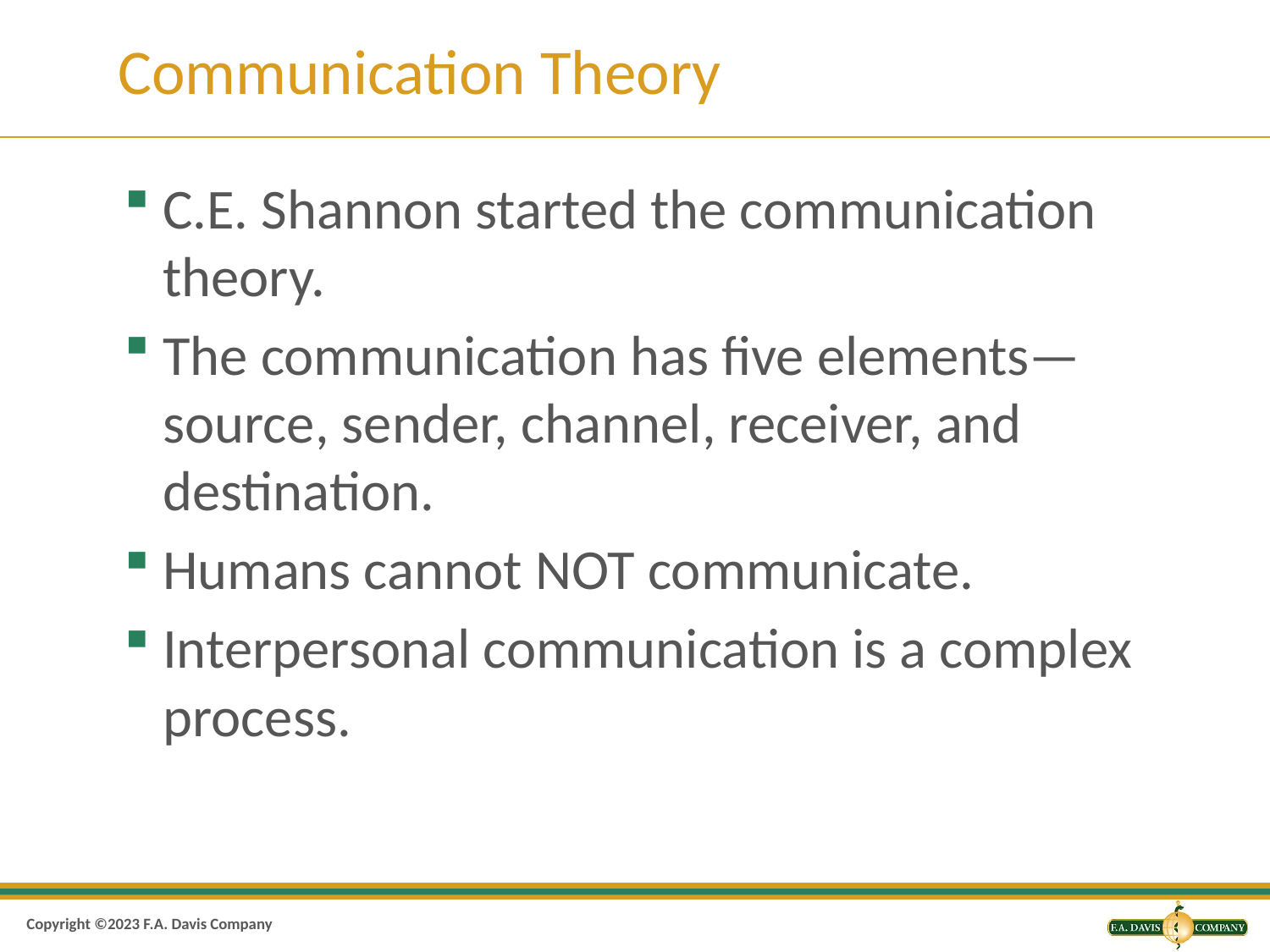

# Communication Theory
C.E. Shannon started the communication theory.
The communication has five elements— source, sender, channel, receiver, and destination.
Humans cannot NOT communicate.
Interpersonal communication is a complex process.